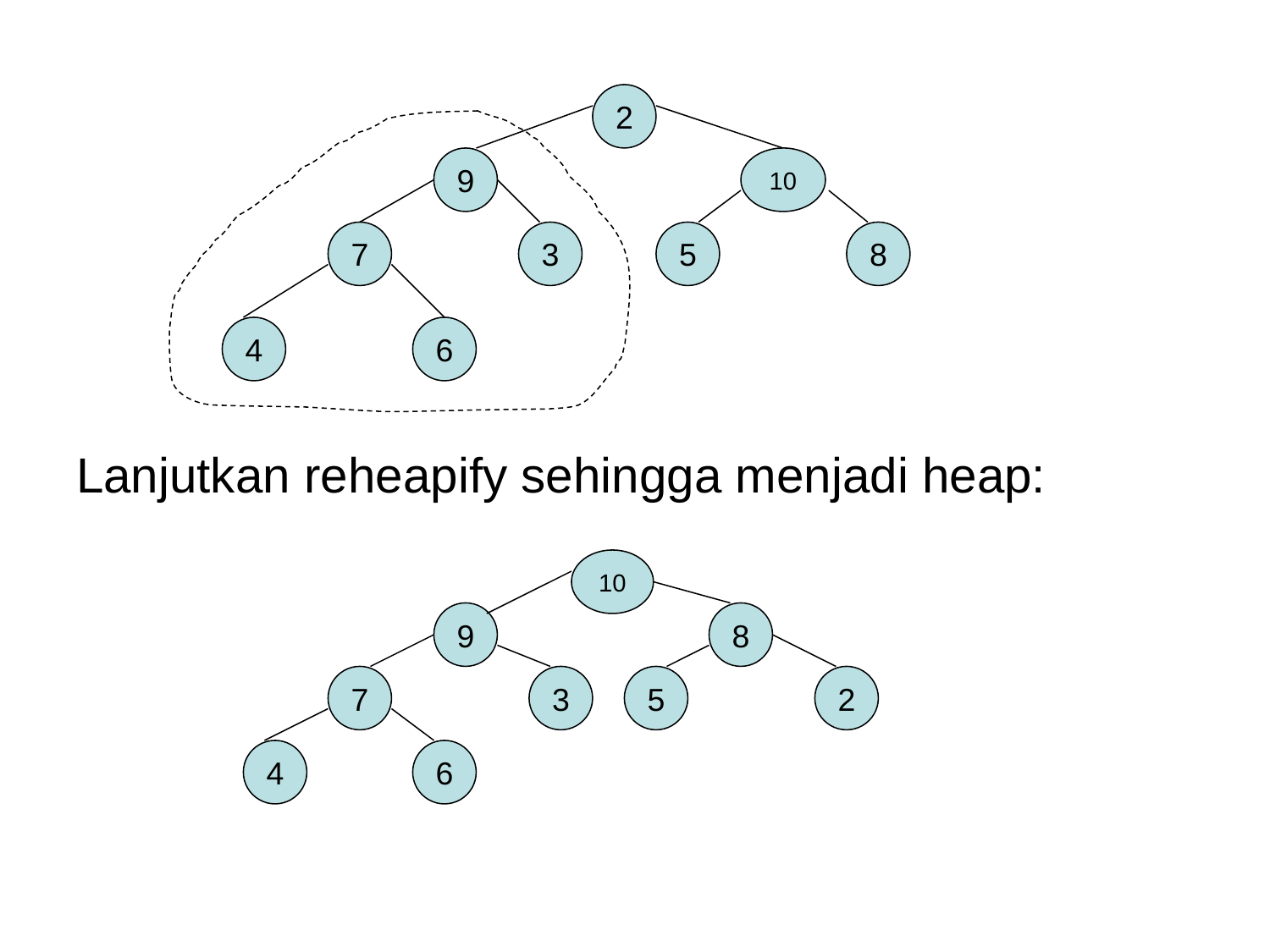

#

Lanjutkan reheapify sehingga menjadi heap:
2

9
10
7
3
5
8
4
6
10
9
8
7
3
5
2
4
6